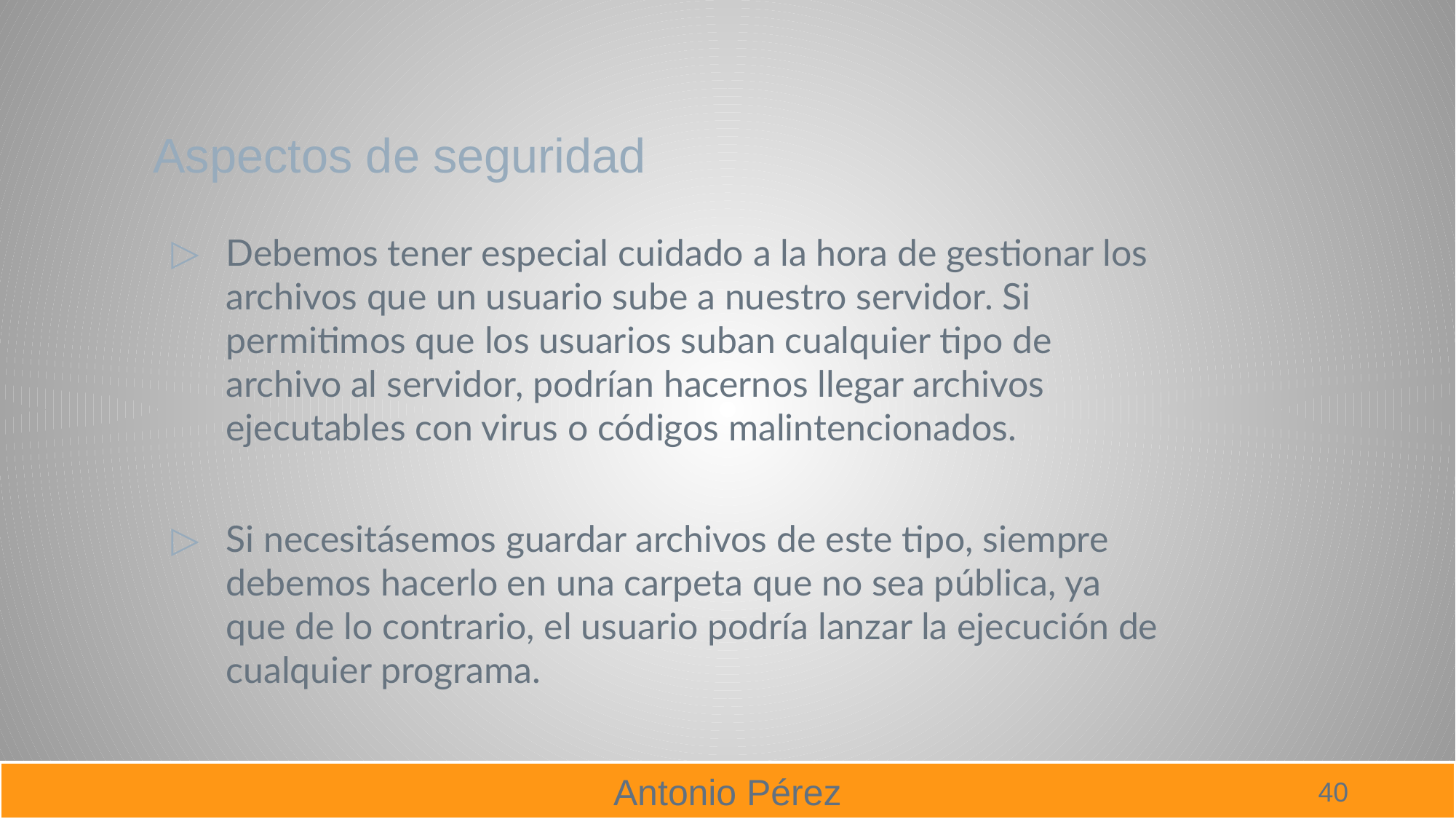

# Aspectos de seguridad
Debemos tener especial cuidado a la hora de gestionar los archivos que un usuario sube a nuestro servidor. Si permitimos que los usuarios suban cualquier tipo de archivo al servidor, podrían hacernos llegar archivos ejecutables con virus o códigos malintencionados.

Si necesitásemos guardar archivos de este tipo, siempre debemos hacerlo en una carpeta que no sea pública, ya que de lo contrario, el usuario podría lanzar la ejecución de cualquier programa.
40